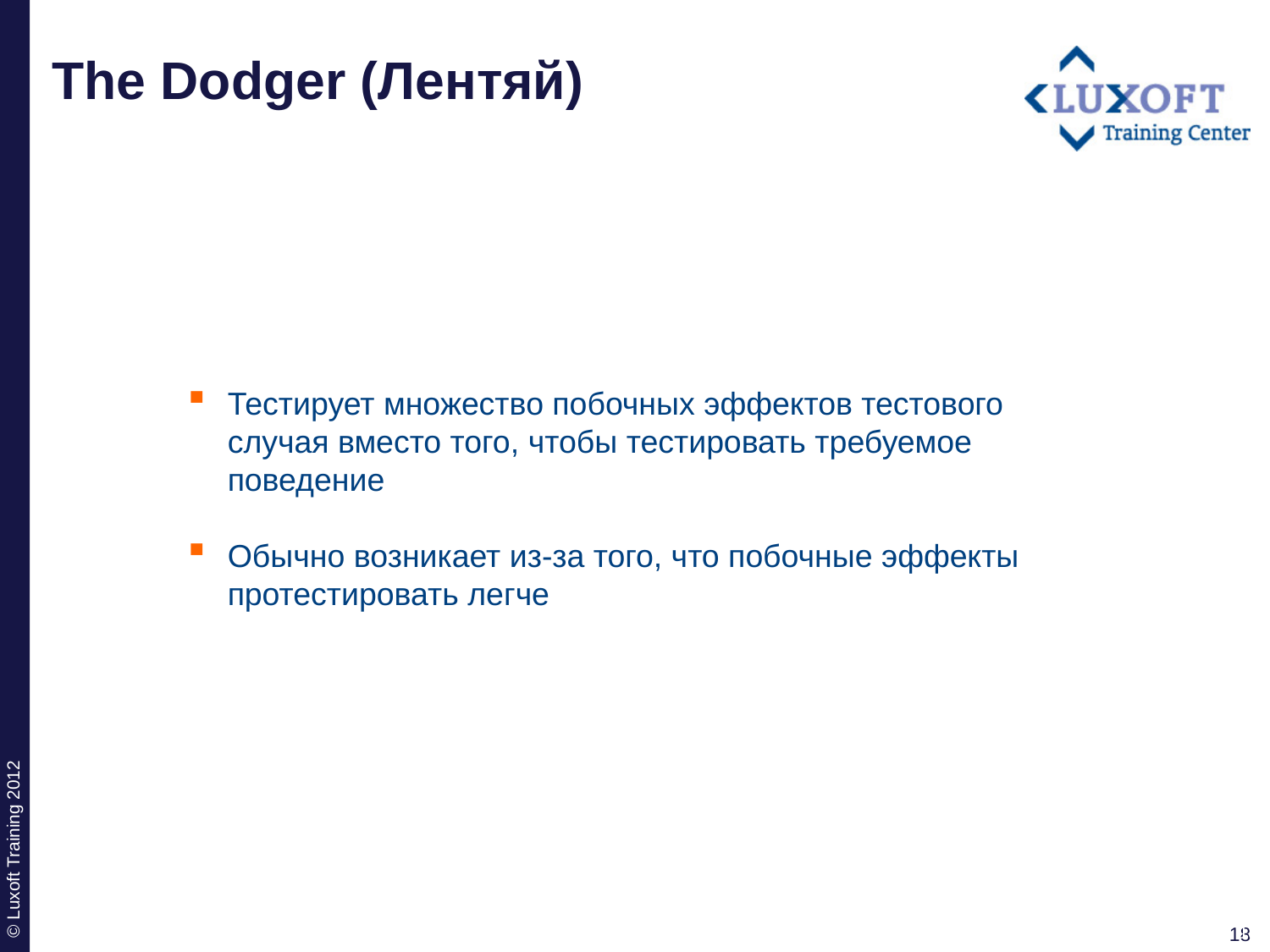

# The Dodger (Лентяй)
Тестирует множество побочных эффектов тестового случая вместо того, чтобы тестировать требуемое поведение

Обычно возникает из-за того, что побочные эффекты протестировать легче